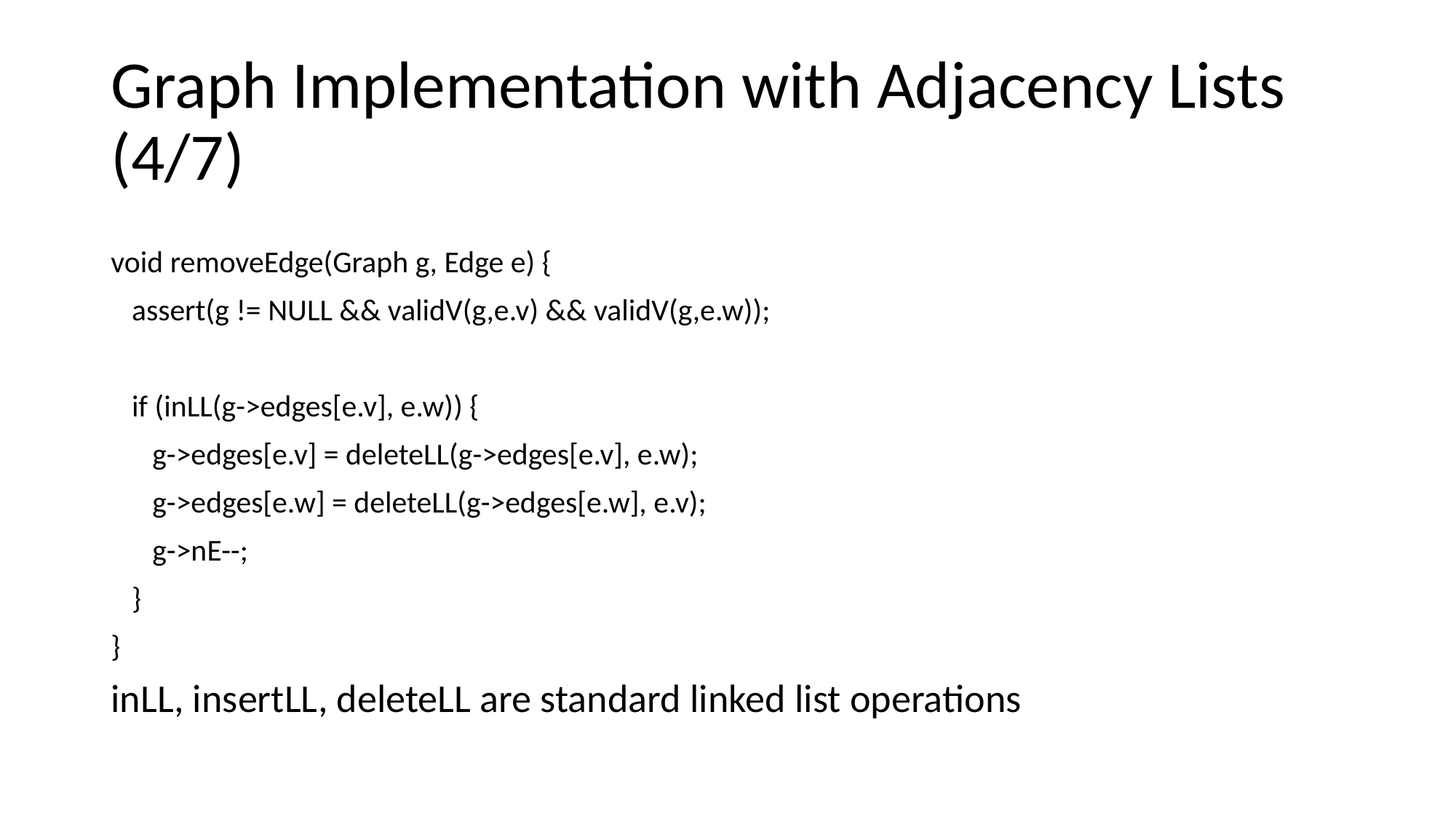

# Graph Implementation with Adjacency Lists (4/7)
void removeEdge(Graph g, Edge e) {
   assert(g != NULL && validV(g,e.v) && validV(g,e.w));

   if (inLL(g->edges[e.v], e.w)) {
      g->edges[e.v] = deleteLL(g->edges[e.v], e.w);
      g->edges[e.w] = deleteLL(g->edges[e.w], e.v);
      g->nE--;
   }
}
inLL, insertLL, deleteLL are standard linked list operations